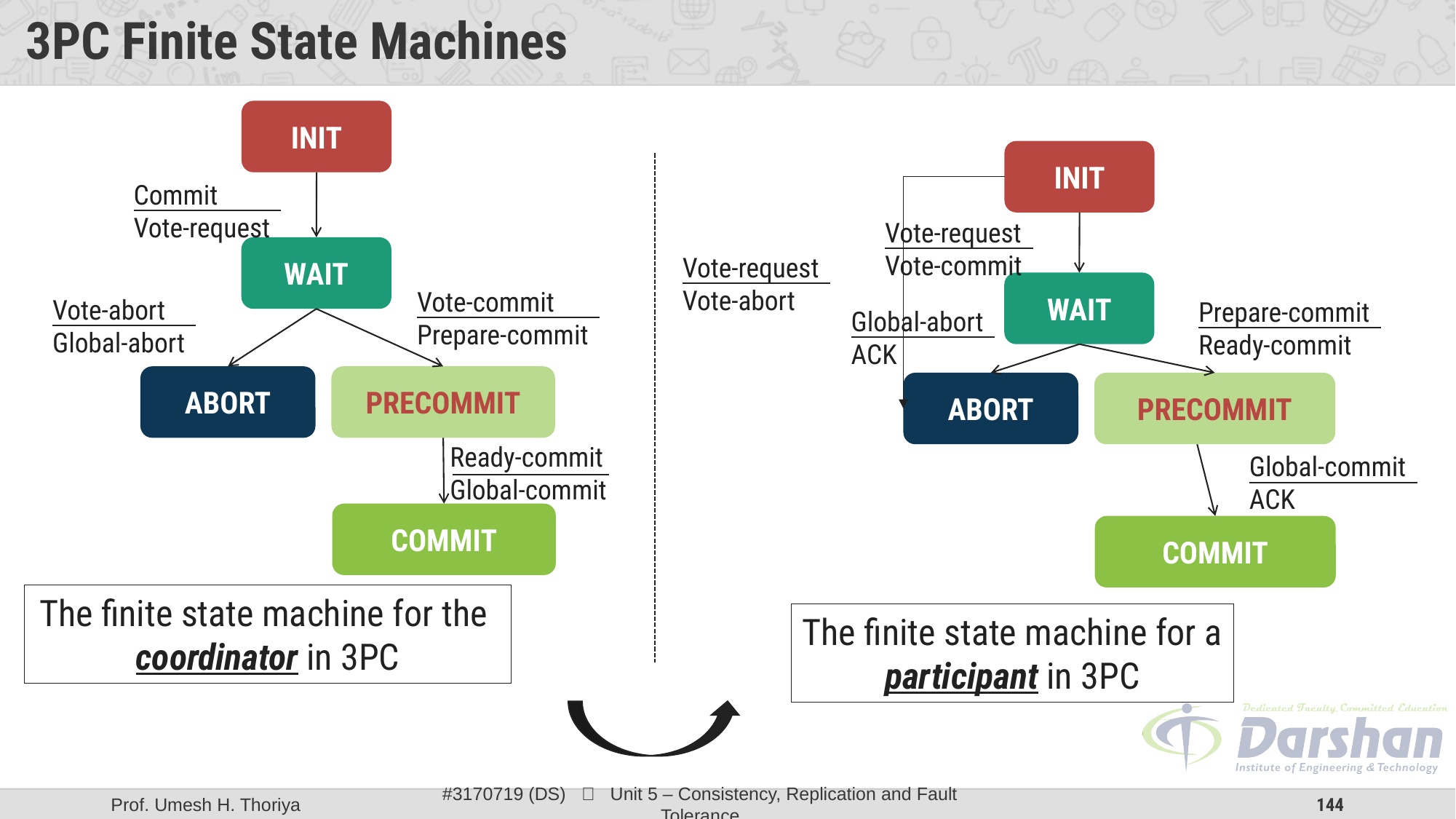

# 3PC Finite State Machines
INIT
Commit
Vote-request
WAIT
Vote-commit
Prepare-commit
Vote-abort
Global-abort
ABORT
PRECOMMIT
Ready-commit
Global-commit
COMMIT
The finite state machine for the
coordinator in 3PC
INIT
Vote-request
Vote-commit
Vote-request
Vote-abort
WAIT
Prepare-commit
Ready-commit
Global-abort
ACK
ABORT
PRECOMMIT
Global-commit
ACK
COMMIT
The finite state machine for a
participant in 3PC